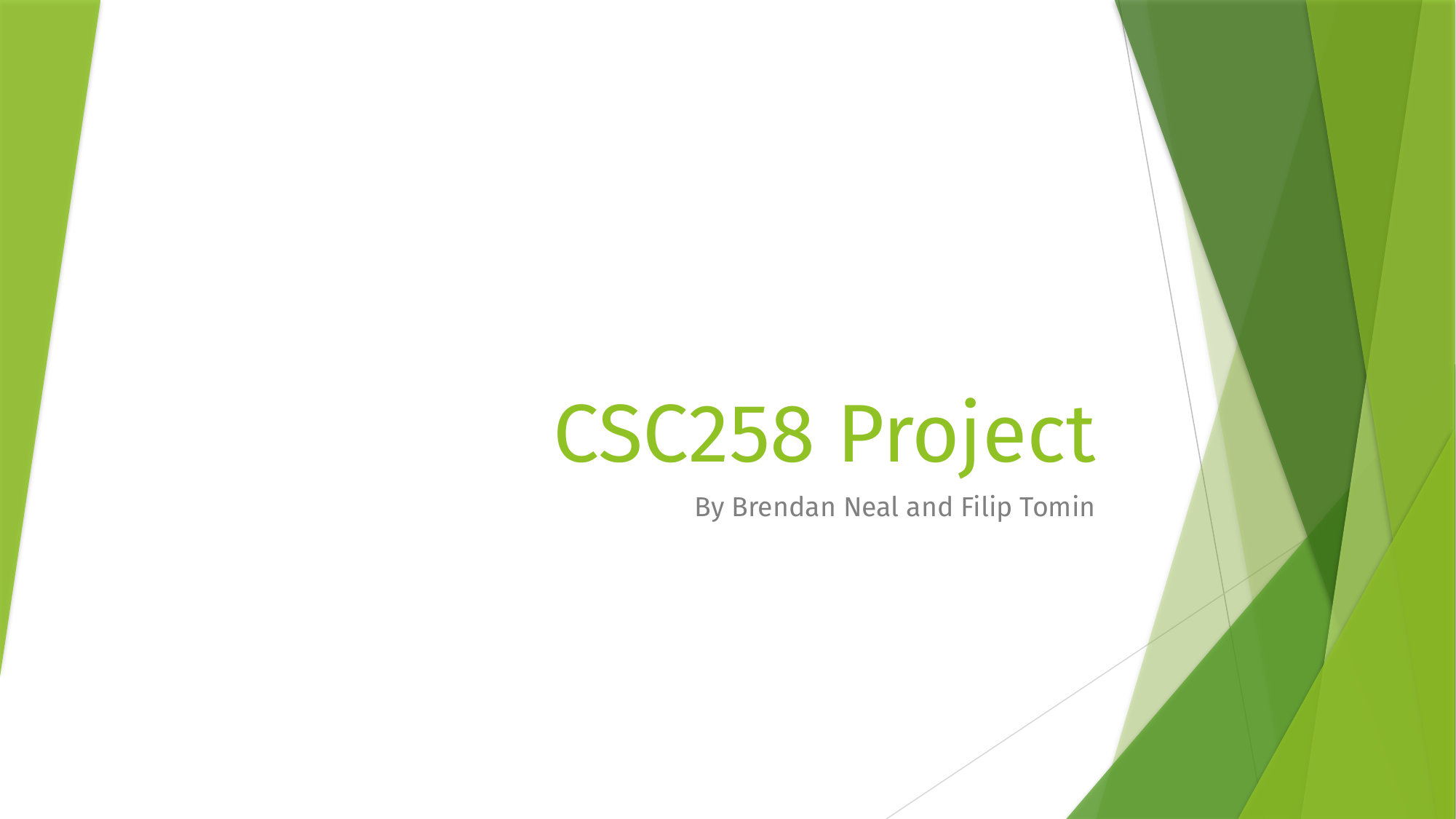

# CSC258 Project
By Brendan Neal and Filip Tomin